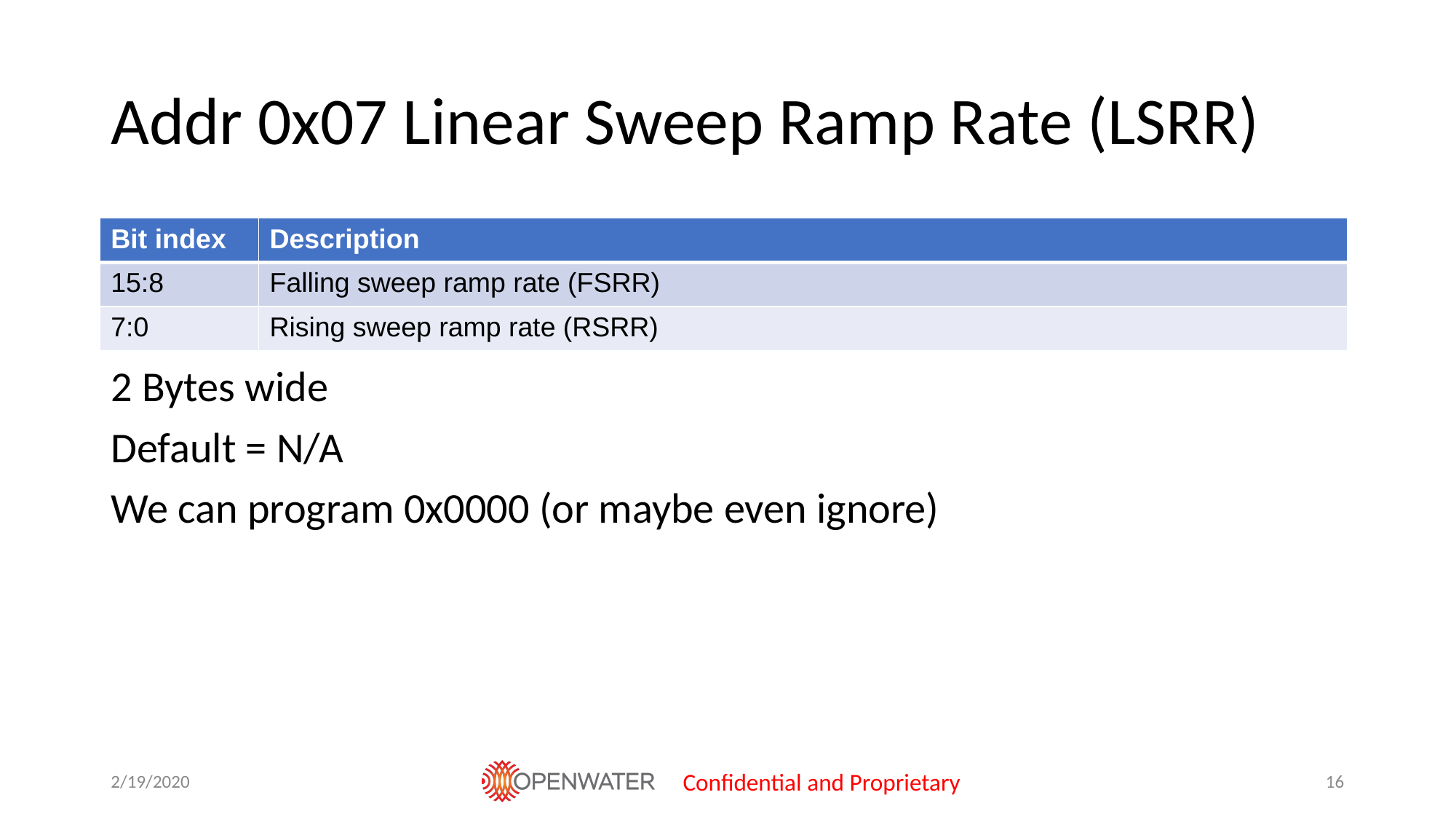

# Addr 0x07 Linear Sweep Ramp Rate (LSRR)
| Bit index | Description |
| --- | --- |
| 15:8 | Falling sweep ramp rate (FSRR) |
| 7:0 | Rising sweep ramp rate (RSRR) |
2 Bytes wide
Default = N/A
We can program 0x0000 (or maybe even ignore)
2/19/2020
Confidential and Proprietary
16